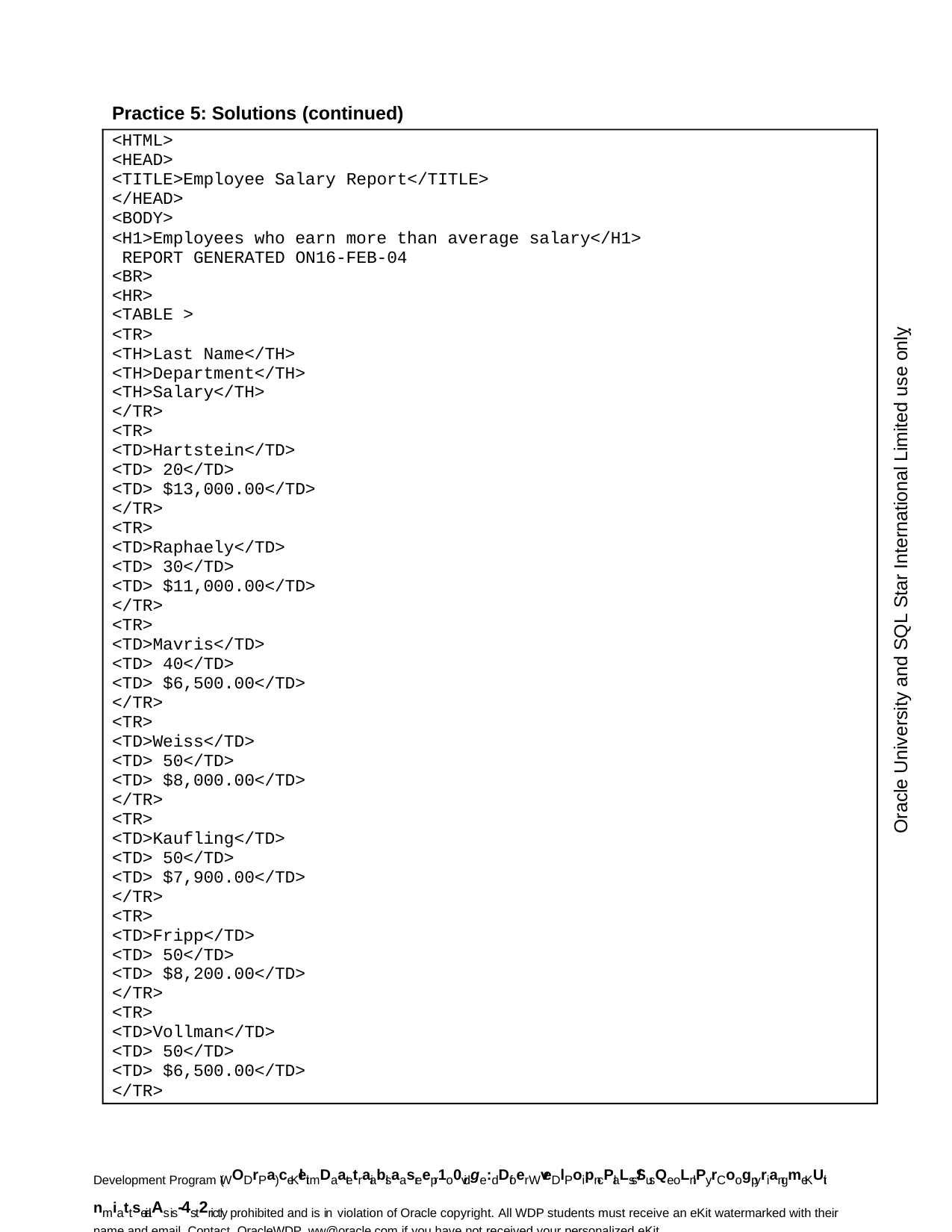

Practice 5: Solutions (continued)
<HTML>
<HEAD>
<TITLE>Employee Salary Report</TITLE>
</HEAD>
<BODY>
<H1>Employees who earn more than average salary</H1>  REPORT GENERATED ON16-FEB-04
<BR>
<HR>
<TABLE >
<TR>
<TH>Last Name</TH>
<TH>Department</TH>
<TH>Salary</TH>
</TR>
<TR>
<TD>Hartstein</TD>
<TD> 20</TD>
<TD> $13,000.00</TD>
</TR>
<TR>
<TD>Raphaely</TD>
<TD> 30</TD>
<TD> $11,000.00</TD>
</TR>
<TR>
<TD>Mavris</TD>
<TD> 40</TD>
<TD> $6,500.00</TD>
</TR>
<TR>
<TD>Weiss</TD>
<TD> 50</TD>
<TD> $8,000.00</TD>
</TR>
<TR>
<TD>Kaufling</TD>
<TD> 50</TD>
<TD> $7,900.00</TD>
</TR>
<TR>
<TD>Fripp</TD>
<TD> 50</TD>
<TD> $8,200.00</TD>
</TR>
<TR>
<TD>Vollman</TD>
<TD> 50</TD>
<TD> $6,500.00</TD>
</TR>

Oracle University and SQL Star International Limited use onlyฺ
Development Program (WODrPa) ceKleit mDaatetraiablsaasreepr1o0vidge:dDfoer WveDlPoipn-cPlaLss/SusQe oLnlPy.rCoogpyriangmeKUit nmiattserialAs is-4st2rictly prohibited and is in  violation of Oracle copyright. All WDP students must receive an eKit watermarked with their name and email. Contact  OracleWDP_ww@oracle.com if you have not received your personalized eKit.